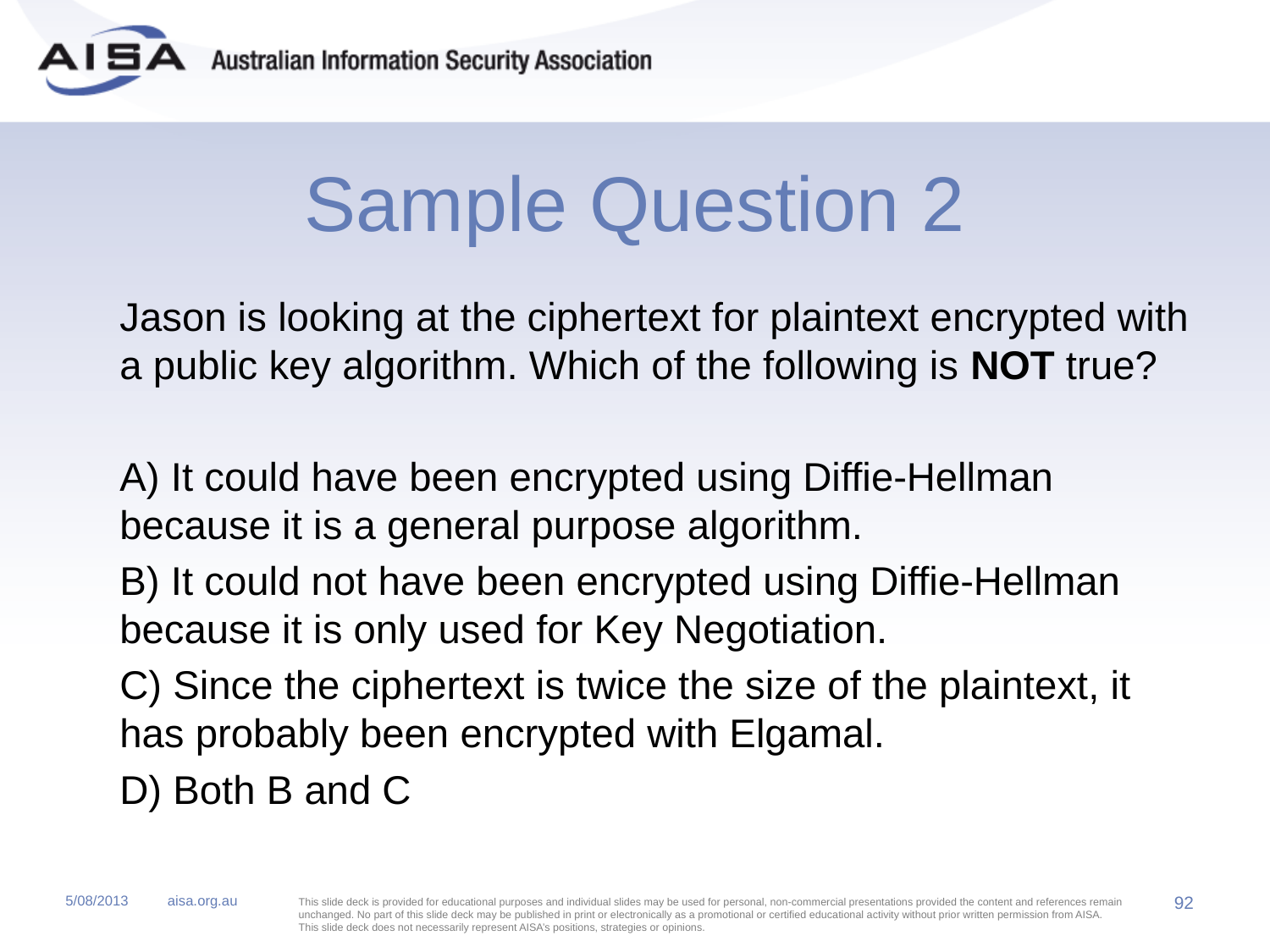

# Sample Question 2
	Jason is looking at the ciphertext for plaintext encrypted with a public key algorithm. Which of the following is NOT true?

	A) It could have been encrypted using Diffie-Hellman because it is a general purpose algorithm.
	B) It could not have been encrypted using Diffie-Hellman because it is only used for Key Negotiation.
	C) Since the ciphertext is twice the size of the plaintext, it has probably been encrypted with Elgamal.
	D) Both B and C